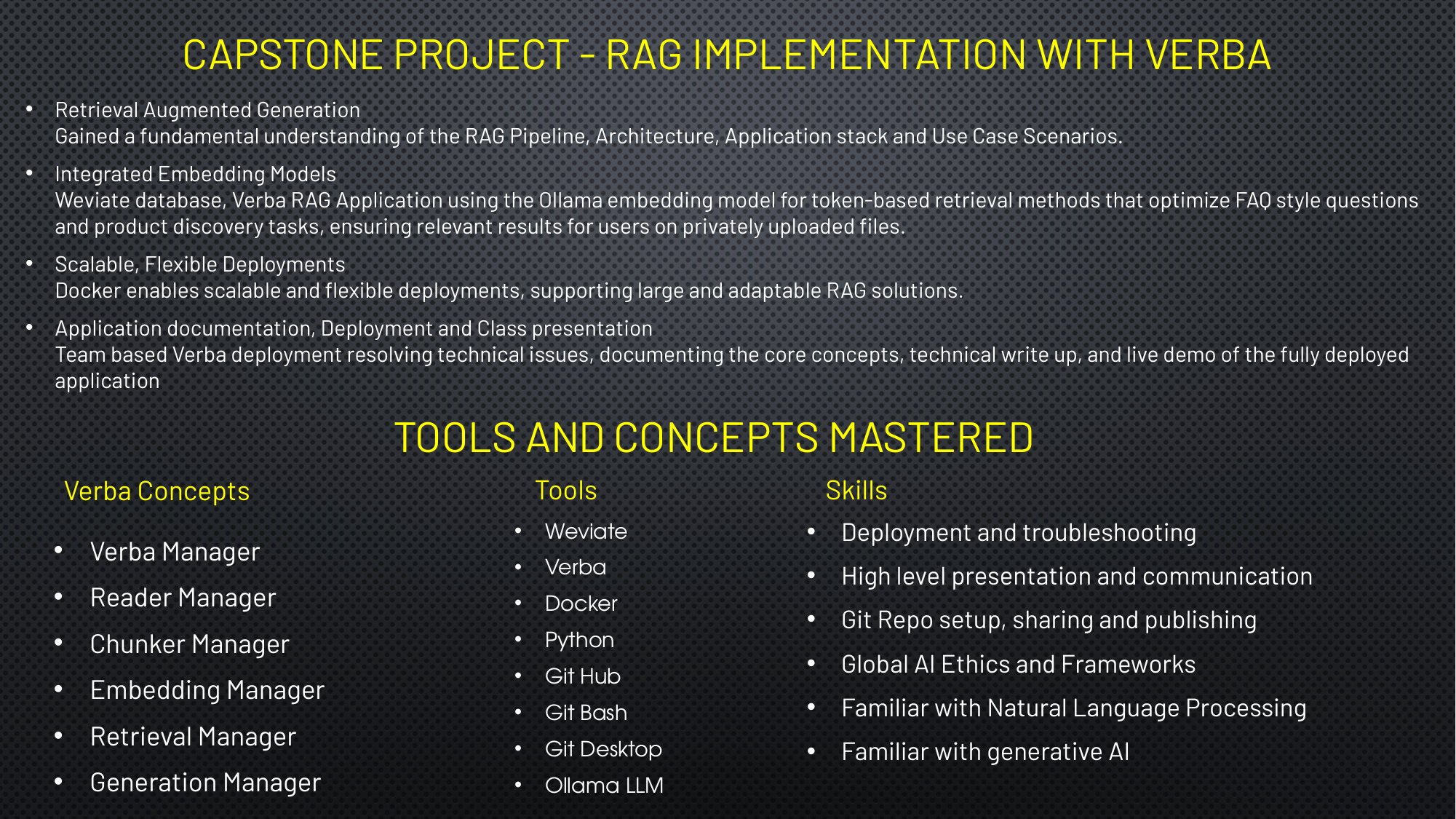

# Capstone Project - RAG Implementation with Verba
Retrieval Augmented Generation
Gained a fundamental understanding of the RAG Pipeline, Architecture, Application stack and Use Case Scenarios.
Integrated Embedding Models
Weviate database, Verba RAG Application using the Ollama embedding model for token-based retrieval methods that optimize FAQ style questions and product discovery tasks, ensuring relevant results for users on privately uploaded files.
Scalable, Flexible Deployments
Docker enables scalable and flexible deployments, supporting large and adaptable RAG solutions.
Application documentation, Deployment and Class presentation
Team based Verba deployment resolving technical issues, documenting the core concepts, technical write up, and live demo of the fully deployed application
Tools and Concepts Mastered
Tools
Skills
Verba Concepts
Deployment and troubleshooting
High level presentation and communication
Git Repo setup, sharing and publishing
Global AI Ethics and Frameworks
Familiar with Natural Language Processing
Familiar with generative AI
Weviate
Verba
Docker
Python
Git Hub
Git Bash
Git Desktop
Ollama LLM
Verba Manager
Reader Manager
Chunker Manager
Embedding Manager
Retrieval Manager
Generation Manager